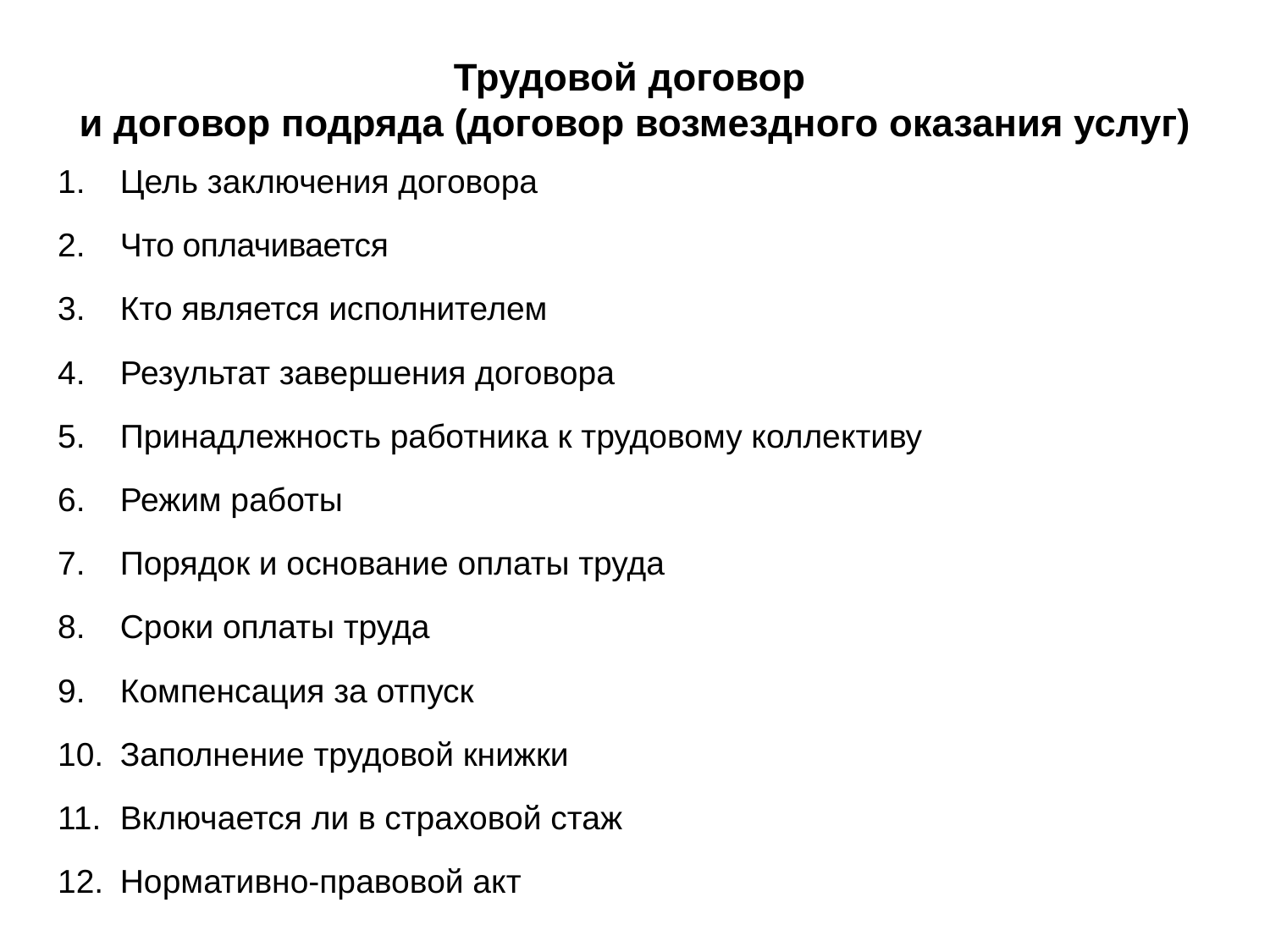

Трудовой договор
и договор подряда (договор возмездного оказания услуг)
Цель заключения договора
Что оплачивается
Кто является исполнителем
Результат завершения договора
Принадлежность работника к трудовому коллективу
Режим работы
Порядок и основание оплаты труда
Сроки оплаты труда
Компенсация за отпуск
Заполнение трудовой книжки
Включается ли в страховой стаж
Нормативно-правовой акт